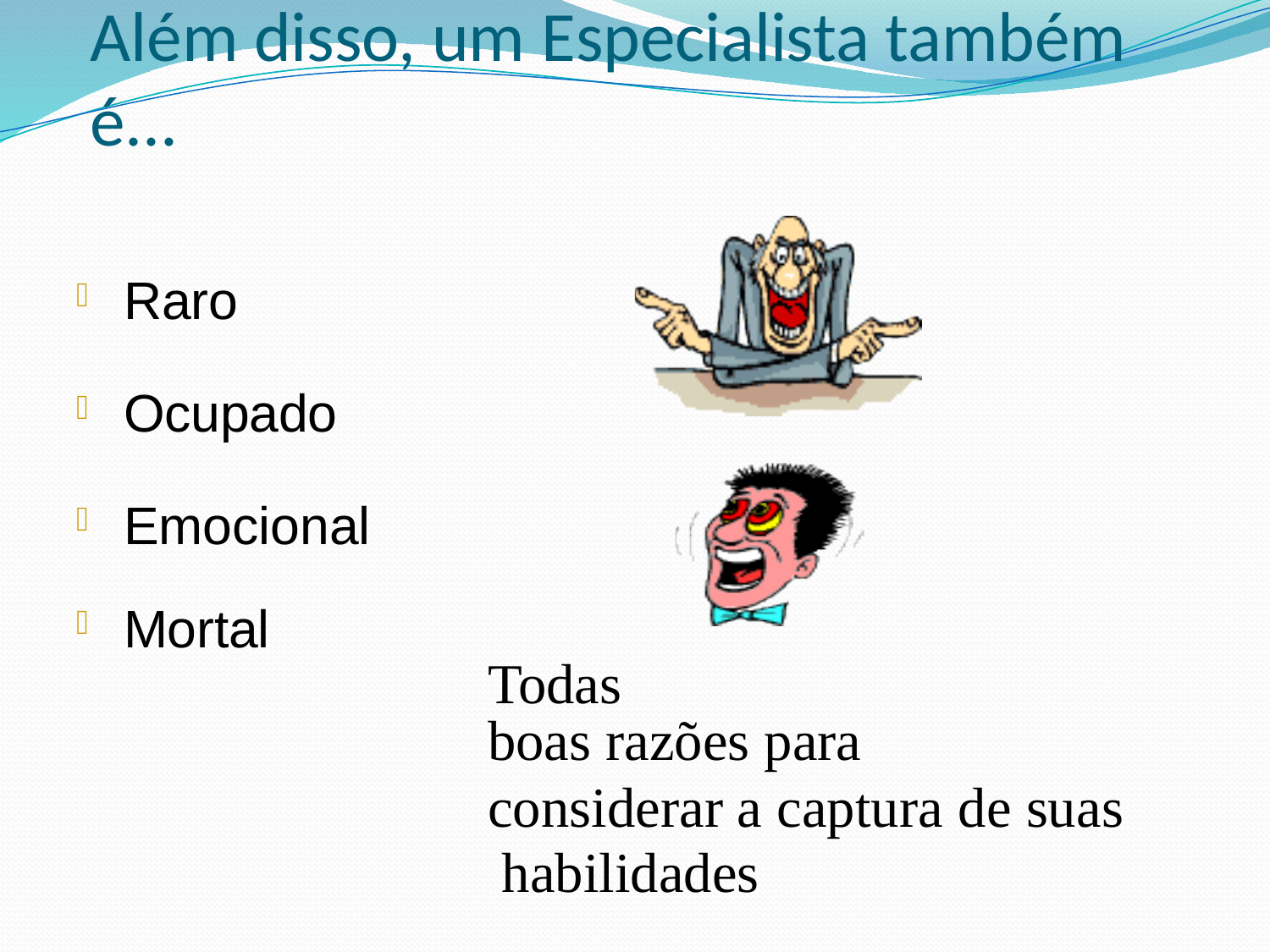

# Além disso, um Especialista também é...

Raro
Ocupado
Emocional
Mortal
Todas	boas razões para
considerar a captura de suas  habilidades